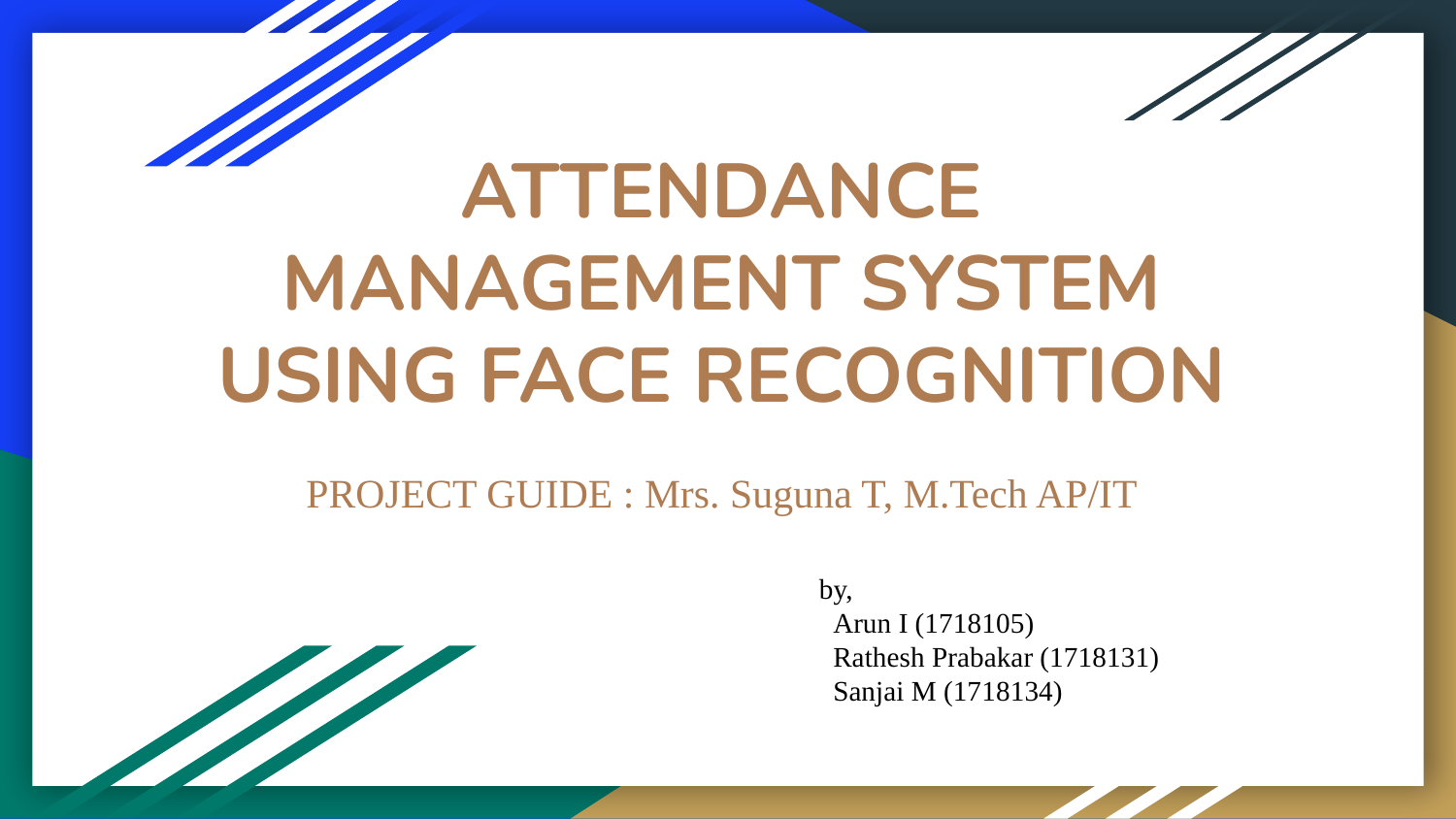

# ATTENDANCE MANAGEMENT SYSTEM USING FACE RECOGNITION
PROJECT GUIDE : Mrs. Suguna T, M.Tech AP/IT
 by,
   Arun I (1718105)
   Rathesh Prabakar (1718131)
   Sanjai M (1718134)